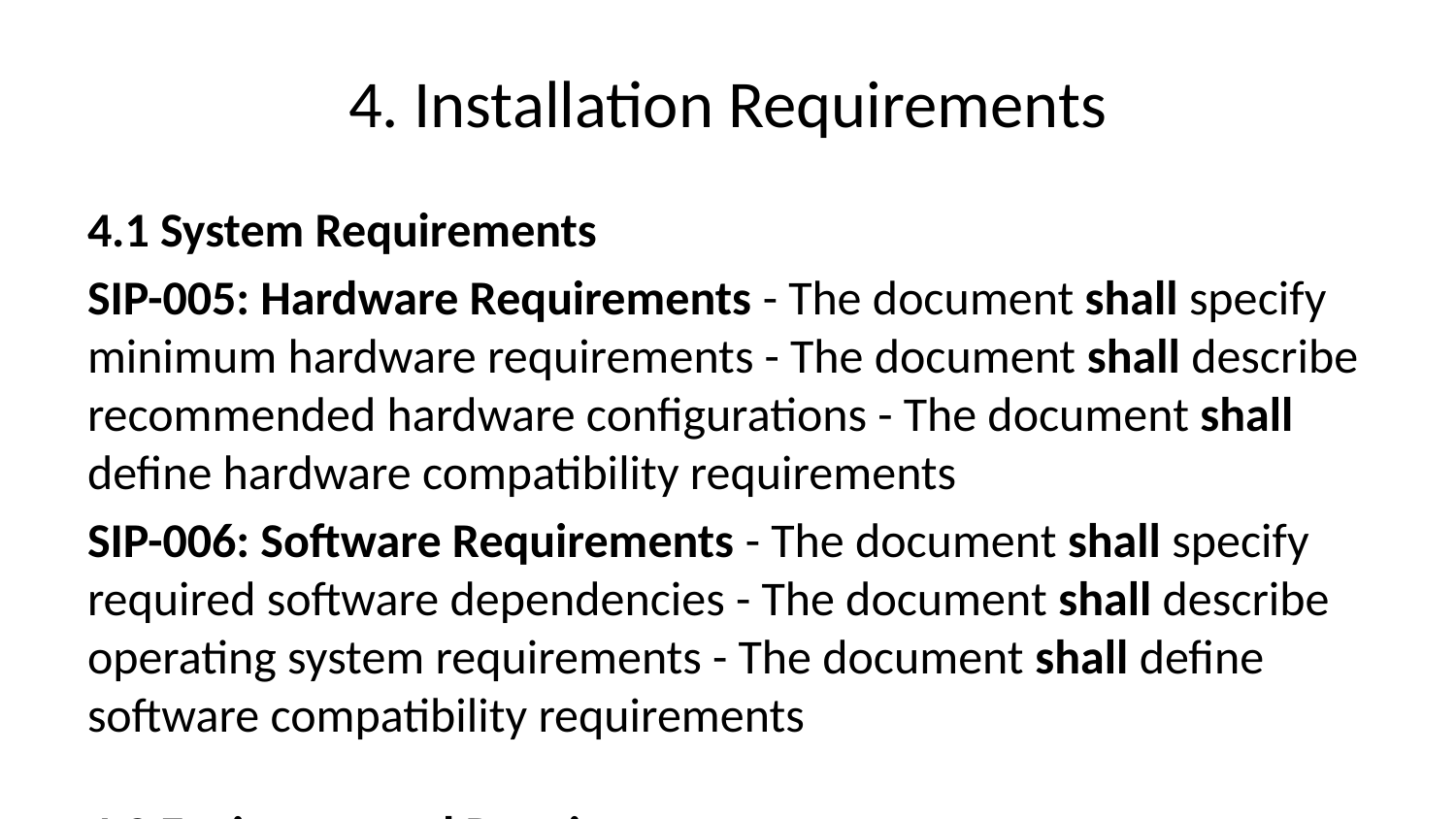

# 4. Installation Requirements
4.1 System Requirements
SIP-005: Hardware Requirements - The document shall specify minimum hardware requirements - The document shall describe recommended hardware configurations - The document shall define hardware compatibility requirements
SIP-006: Software Requirements - The document shall specify required software dependencies - The document shall describe operating system requirements - The document shall define software compatibility requirements
4.2 Environmental Requirements
SIP-007: Environment Setup - The document shall specify environmental requirements - The document shall describe network configuration requirements - The document shall define security and access requirements